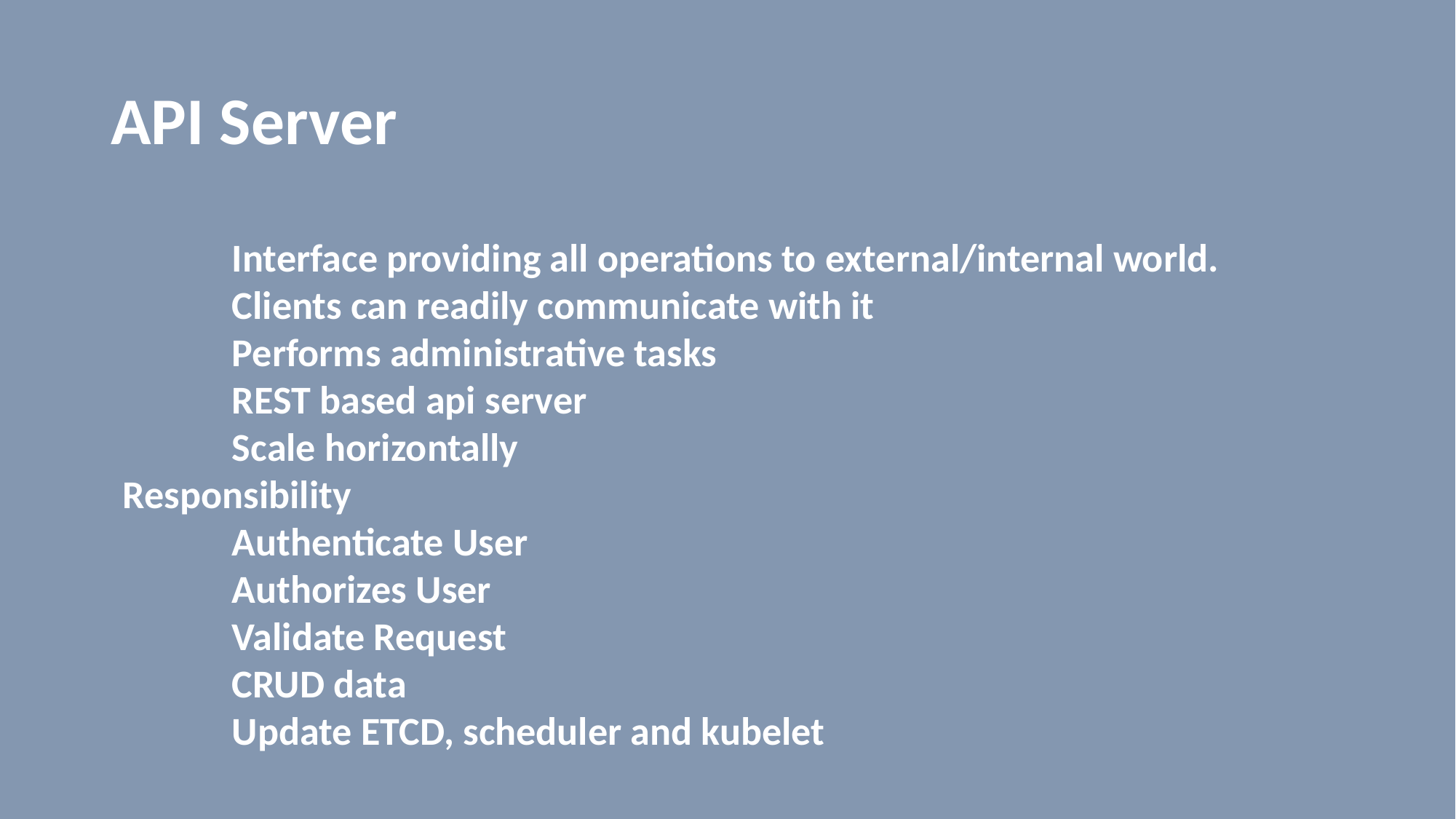

# API Server
	Interface providing all operations to external/internal world.
	Clients can readily communicate with it
	Performs administrative tasks
	REST based api server
	Scale horizontally
Responsibility
	Authenticate User
	Authorizes User
	Validate Request
	CRUD data
	Update ETCD, scheduler and kubelet